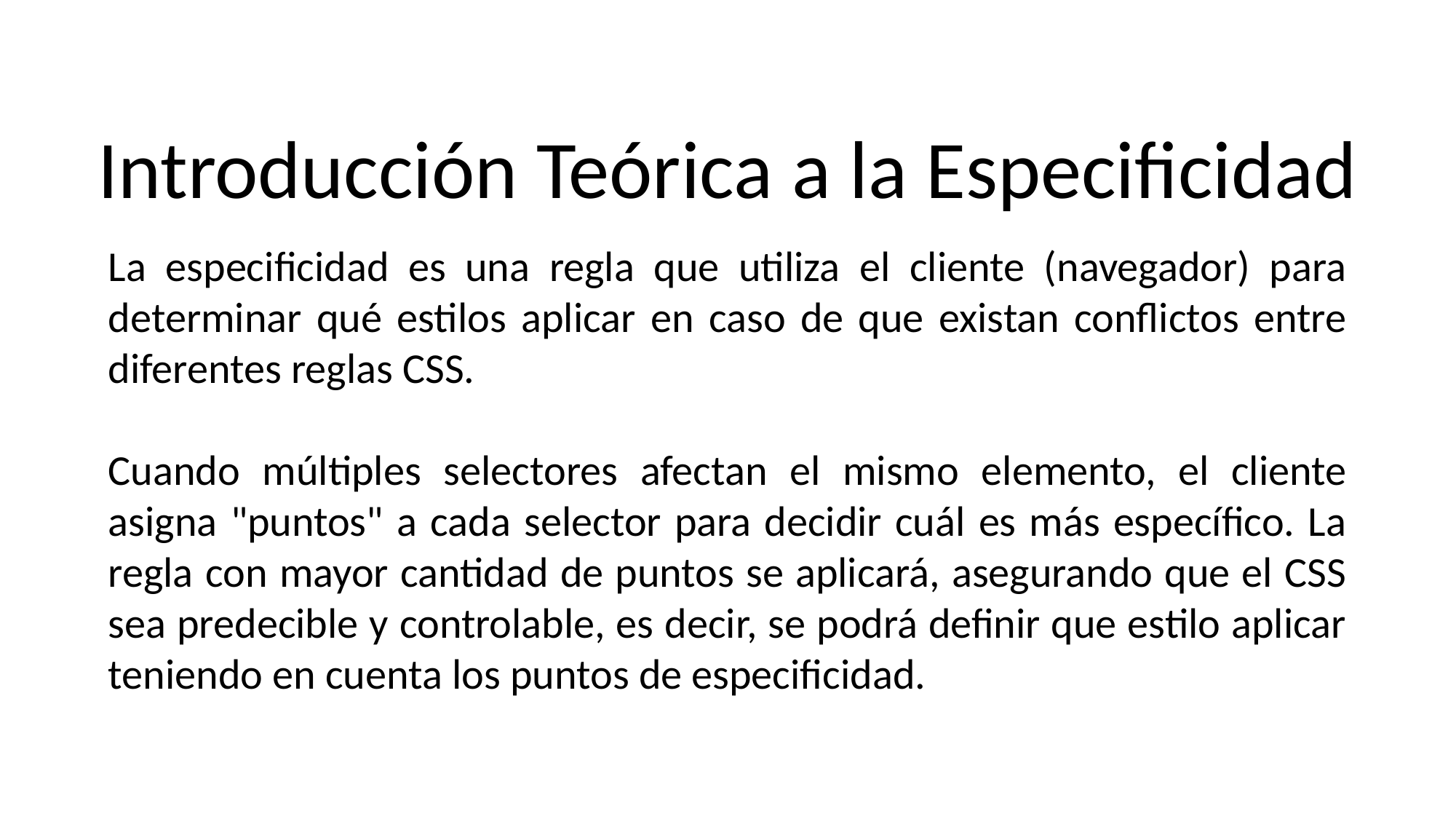

Introducción Teórica a la Especificidad
La especificidad es una regla que utiliza el cliente (navegador) para determinar qué estilos aplicar en caso de que existan conflictos entre diferentes reglas CSS.

Cuando múltiples selectores afectan el mismo elemento, el cliente asigna "puntos" a cada selector para decidir cuál es más específico. La regla con mayor cantidad de puntos se aplicará, asegurando que el CSS sea predecible y controlable, es decir, se podrá definir que estilo aplicar teniendo en cuenta los puntos de especificidad.